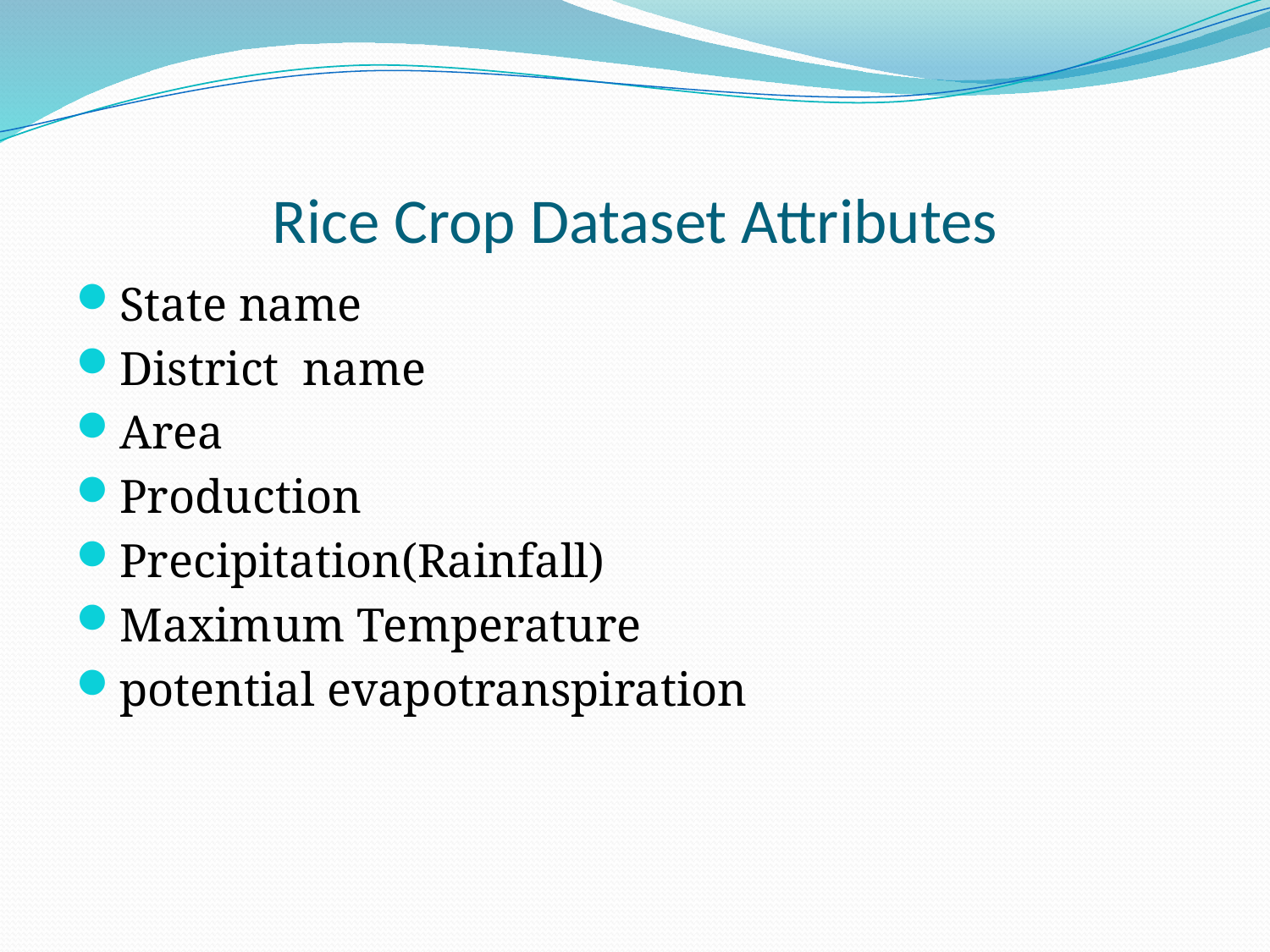

# Rice Crop Dataset Attributes
State name
District  name
Area
Production
Precipitation(Rainfall)
Maximum Temperature
potential evapotranspiration